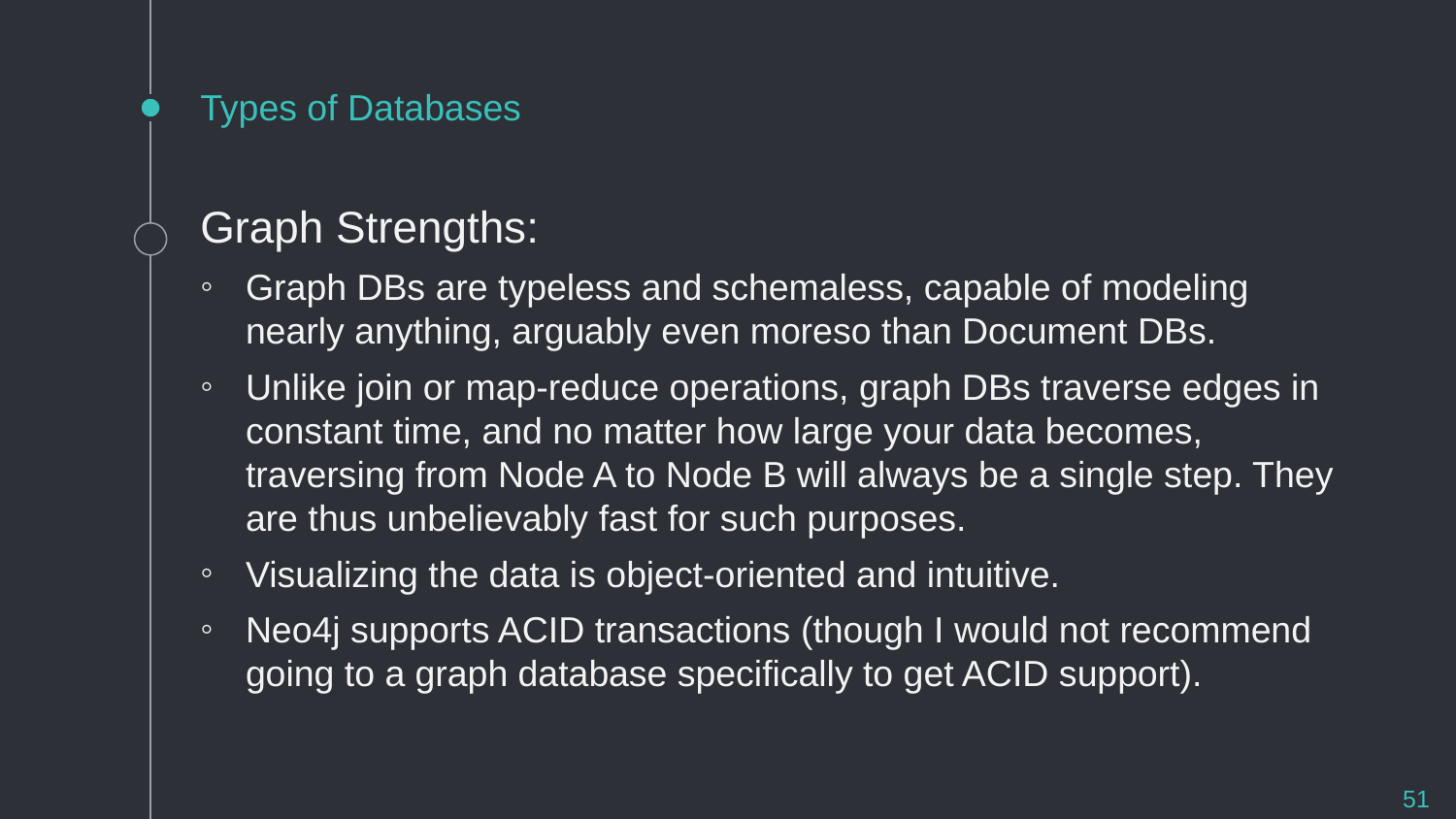

# Types of Databases
Graph Strengths:
Graph DBs are typeless and schemaless, capable of modeling nearly anything, arguably even moreso than Document DBs.
Unlike join or map-reduce operations, graph DBs traverse edges in constant time, and no matter how large your data becomes, traversing from Node A to Node B will always be a single step. They are thus unbelievably fast for such purposes.
Visualizing the data is object-oriented and intuitive.
Neo4j supports ACID transactions (though I would not recommend going to a graph database specifically to get ACID support).
51